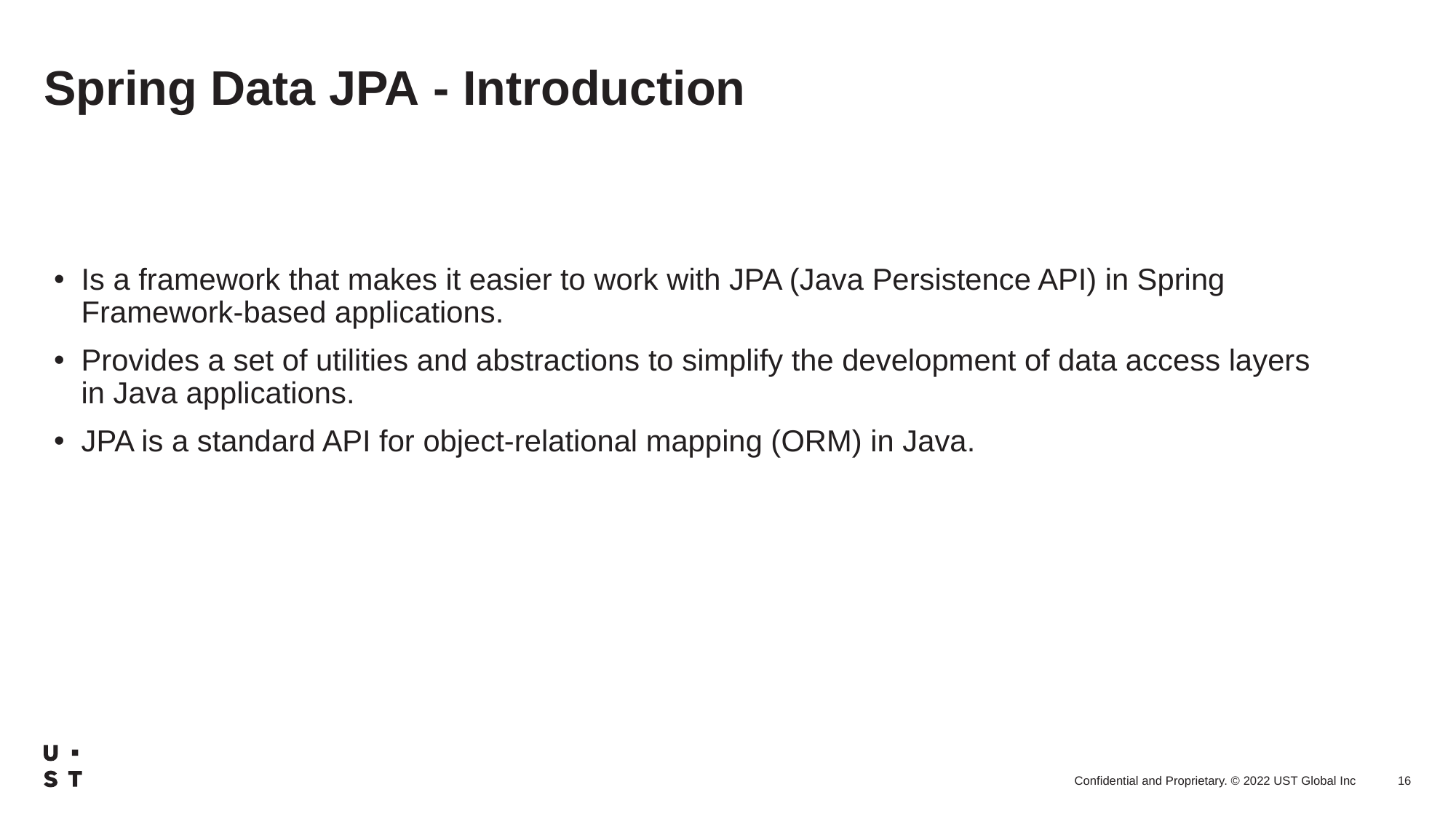

# Spring Data JPA - Introduction
Is a framework that makes it easier to work with JPA (Java Persistence API) in Spring Framework-based applications.
Provides a set of utilities and abstractions to simplify the development of data access layers in Java applications.
JPA is a standard API for object-relational mapping (ORM) in Java.